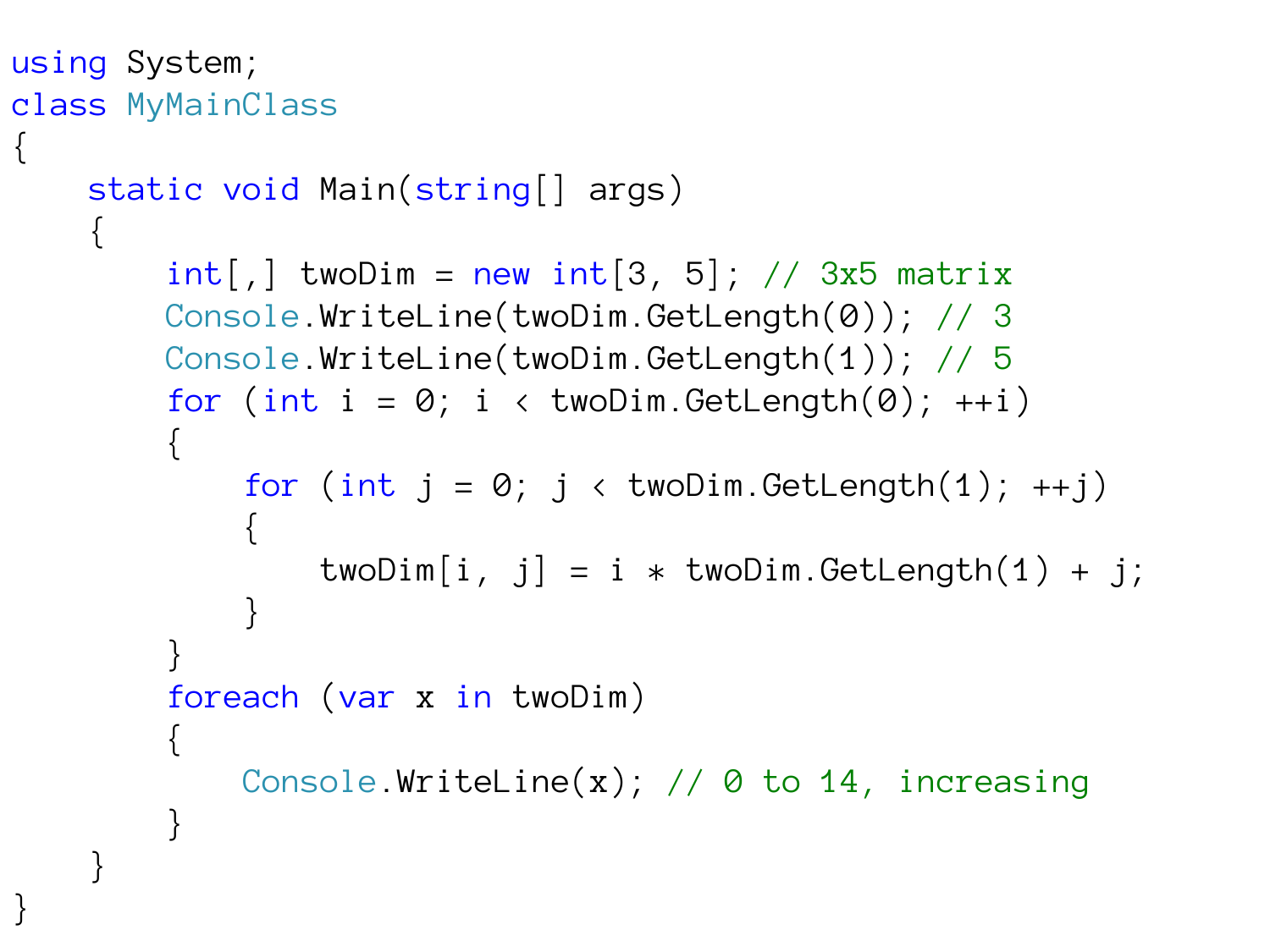

using System;
class MyMainClass
{
    static void Main(string[] args)
    {
        int[,] twoDim = new int[3, 5]; // 3x5 matrix
        Console.WriteLine(twoDim.GetLength(0)); // 3
        Console.WriteLine(twoDim.GetLength(1)); // 5
        for (int i = 0; i < twoDim.GetLength(0); ++i)
        {
            for (int j = 0; j < twoDim.GetLength(1); ++j)
            {
                twoDim[i, j] = i * twoDim.GetLength(1) + j;
            }
        }
        foreach (var x in twoDim)
        {
            Console.WriteLine(x); // 0 to 14, increasing
        }
    }
}